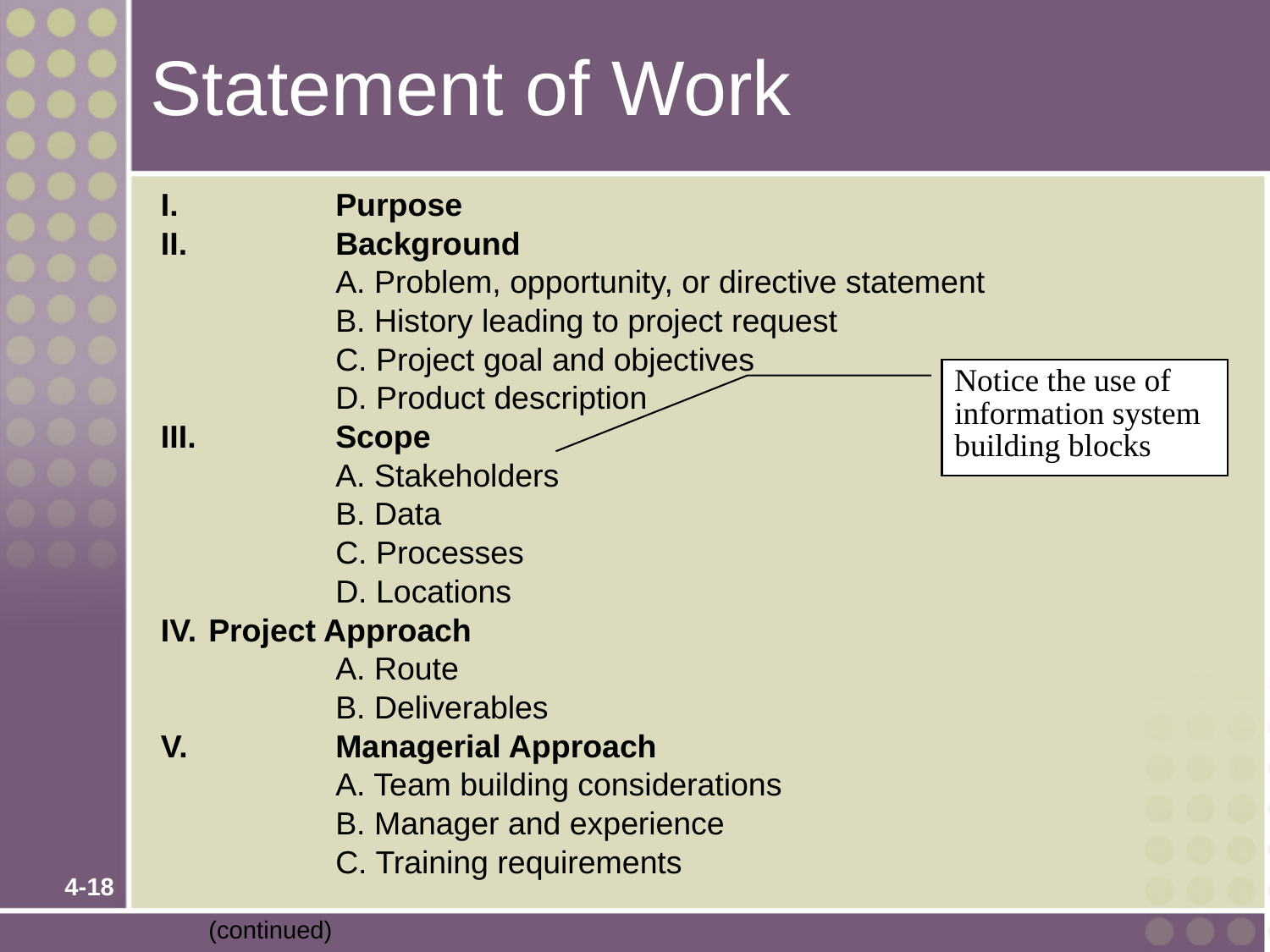

# Statement of Work
I.		Purpose
II.		Background
		A. Problem, opportunity, or directive statement
		B. History leading to project request
		C. Project goal and objectives
		D. Product description
III.		Scope
		A. Stakeholders
		B. Data
		C. Processes
		D. Locations
IV. 	Project Approach
		A. Route
		B. Deliverables
V. 		Managerial Approach
		A. Team building considerations
		B. Manager and experience
		C. Training requirements
							          (continued)
Notice the use of information system building blocks
4-18